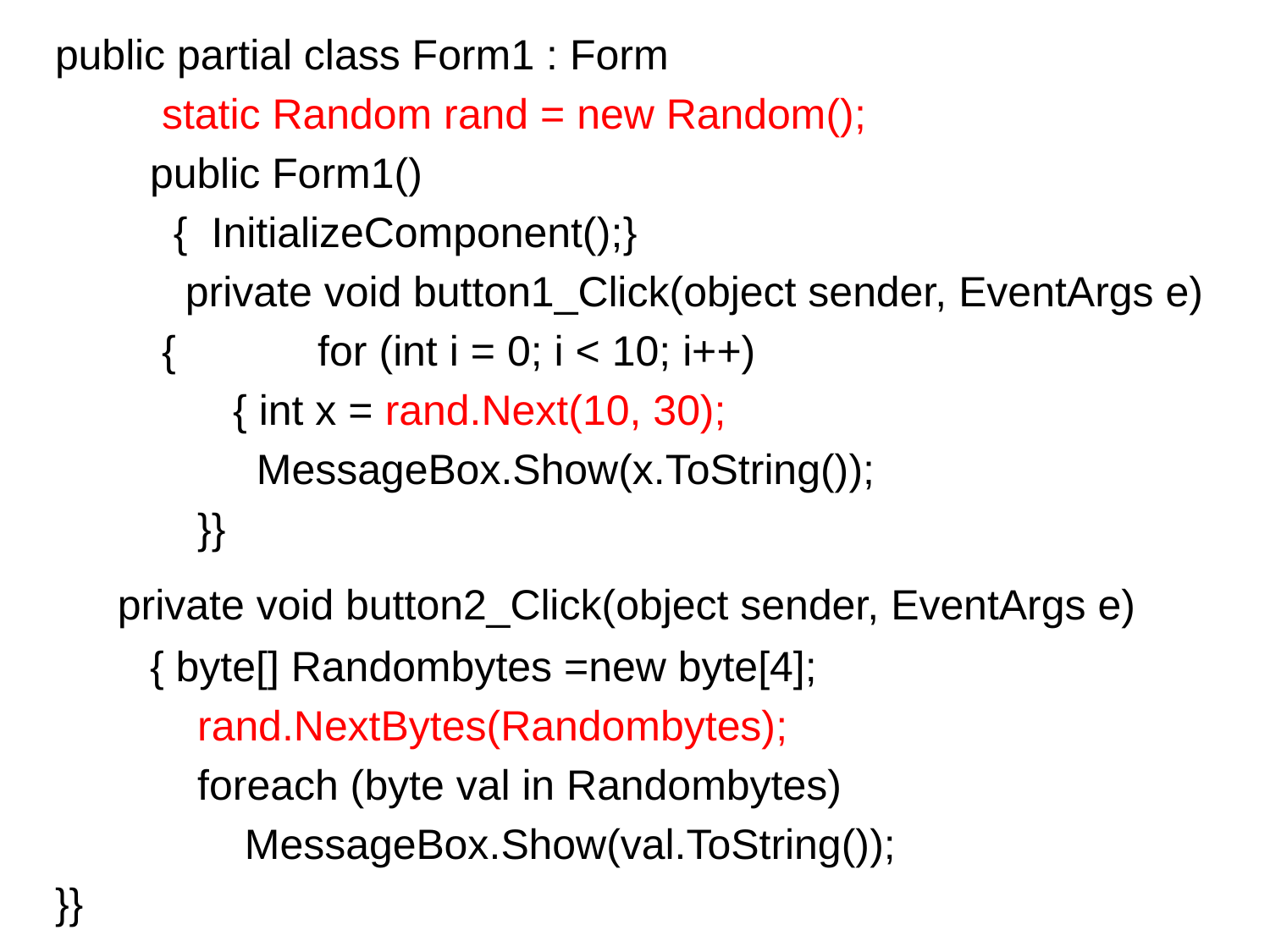

public partial class Form1 : Form
         static Random rand = new Random();
        public Form1()
          {  InitializeComponent();}
           private void button1_Click(object sender, EventArgs e)
         {            for (int i = 0; i < 10; i++)
               { int x = rand.Next(10, 30);
                 MessageBox.Show(x.ToString());
            }}
    private void button2_Click(object sender, EventArgs e)
        { byte[] Randombytes =new byte[4];
            rand.NextBytes(Randombytes);
            foreach (byte val in Randombytes)
                MessageBox.Show(val.ToString());
}}